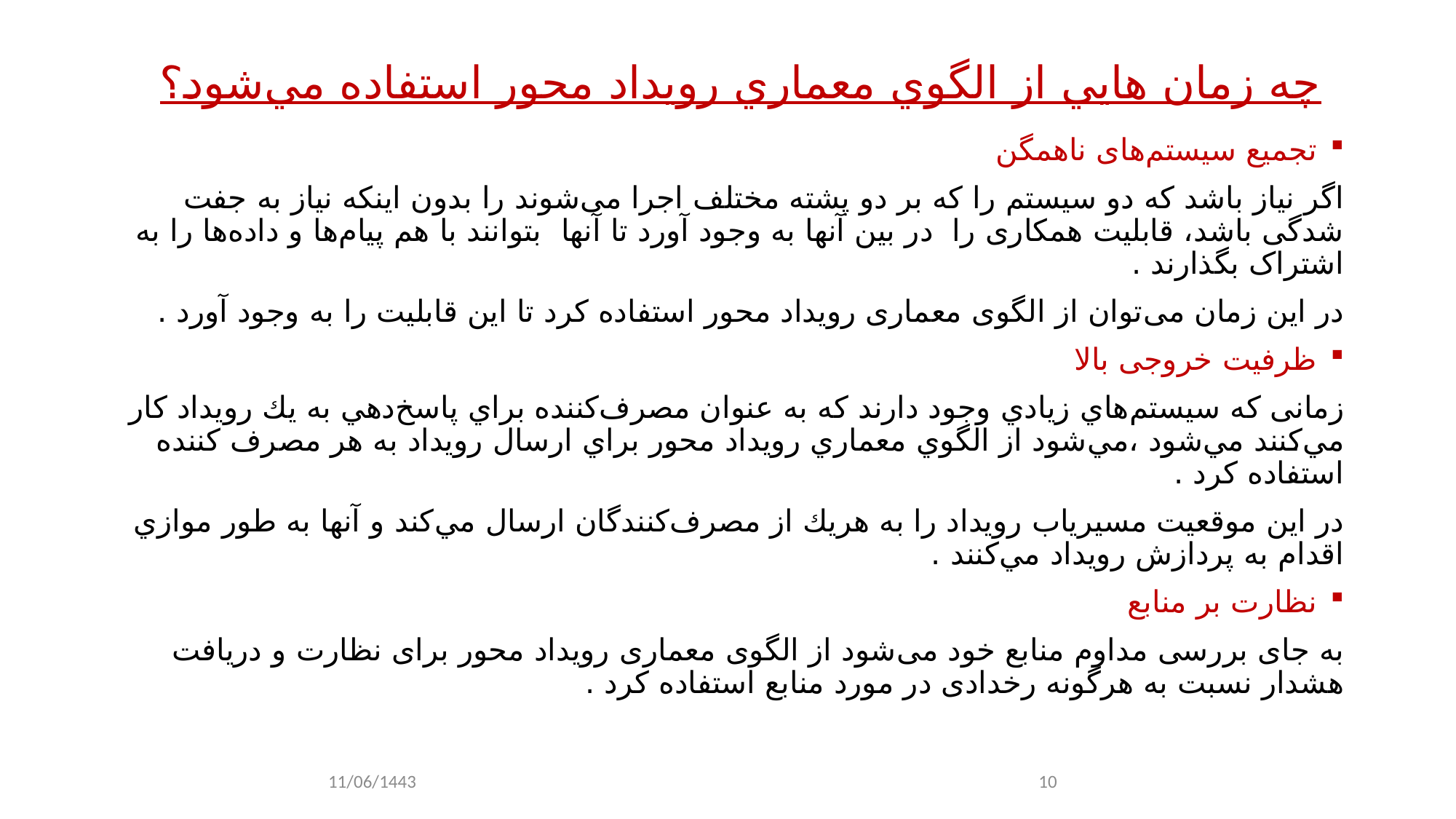

# چه زمان هايي از الگوي معماري رويداد محور استفاده مي‌شود؟
تجمیع سیستم‌های ناهمگن
اگر نیاز باشد که دو سیستم را که بر دو پشته مختلف اجرا می‌شوند را بدون اینکه نیاز به جفت شدگی باشد، قابلیت همکاری را  در بین آنها به وجود آورد تا آنها  بتوانند با هم پیام‌ها و داده‌ها را به اشتراک بگذارند .
در این زمان می‌توان از الگوی معماری رویداد محور استفاده کرد تا این قابلیت را به وجود آورد .
ظرفیت خروجی بالا
زمانی که سیستم‌هاي زيادي وجود دارند كه به عنوان مصرف‌‌كننده براي پاسخ‌دهي به يك رويداد كار مي‌كنند مي‌شود ،مي‌شود از الگوي معماري رويداد محور براي ارسال رويداد به هر مصرف كننده استفاده كرد .
در اين موقعيت مسيرياب رويداد را به هريك از مصرف‌كنندگان ارسال مي‌كند و آنها به طور موازي اقدام به پردازش رويداد مي‌كنند .
نظارت بر منابع
به جای بررسی مداوم منابع خود می‌شود از الگوی معماری رویداد محور برای نظارت و دریافت هشدار نسبت به هرگونه رخدادی در مورد منابع استفاده کرد .
11/06/1443
10